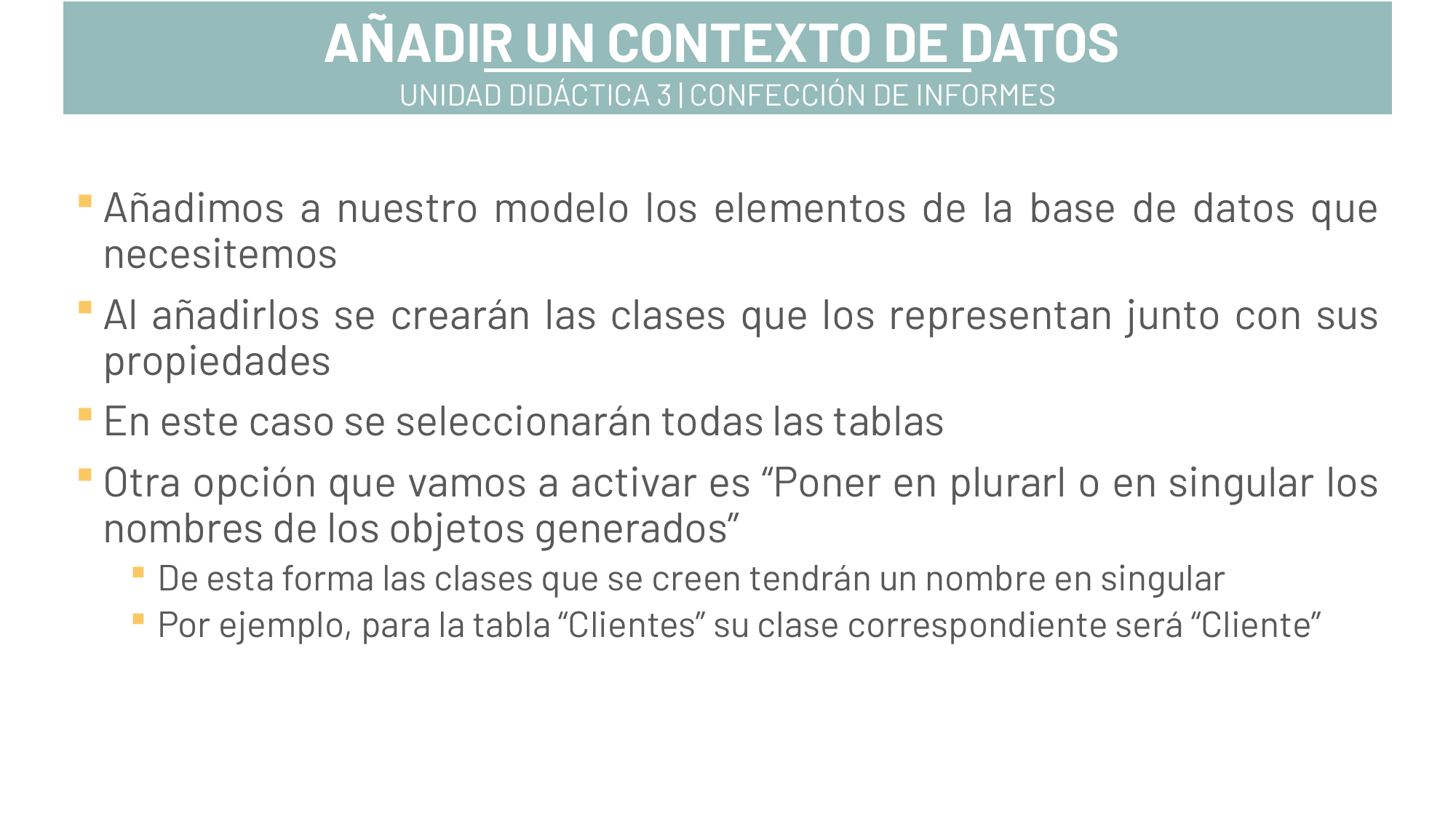

AÑADIR UN CONTEXTO DE DATOS
UNIDAD DIDÁCTICA 3 | CONFECCIÓN DE INFORMES
Añadimos a nuestro modelo los elementos de la base de datos que necesitemos
Al añadirlos se crearán las clases que los representan junto con sus propiedades
En este caso se seleccionarán todas las tablas
Otra opción que vamos a activar es “Poner en plurarl o en singular los nombres de los objetos generados”
De esta forma las clases que se creen tendrán un nombre en singular
Por ejemplo, para la tabla “Clientes” su clase correspondiente será “Cliente”